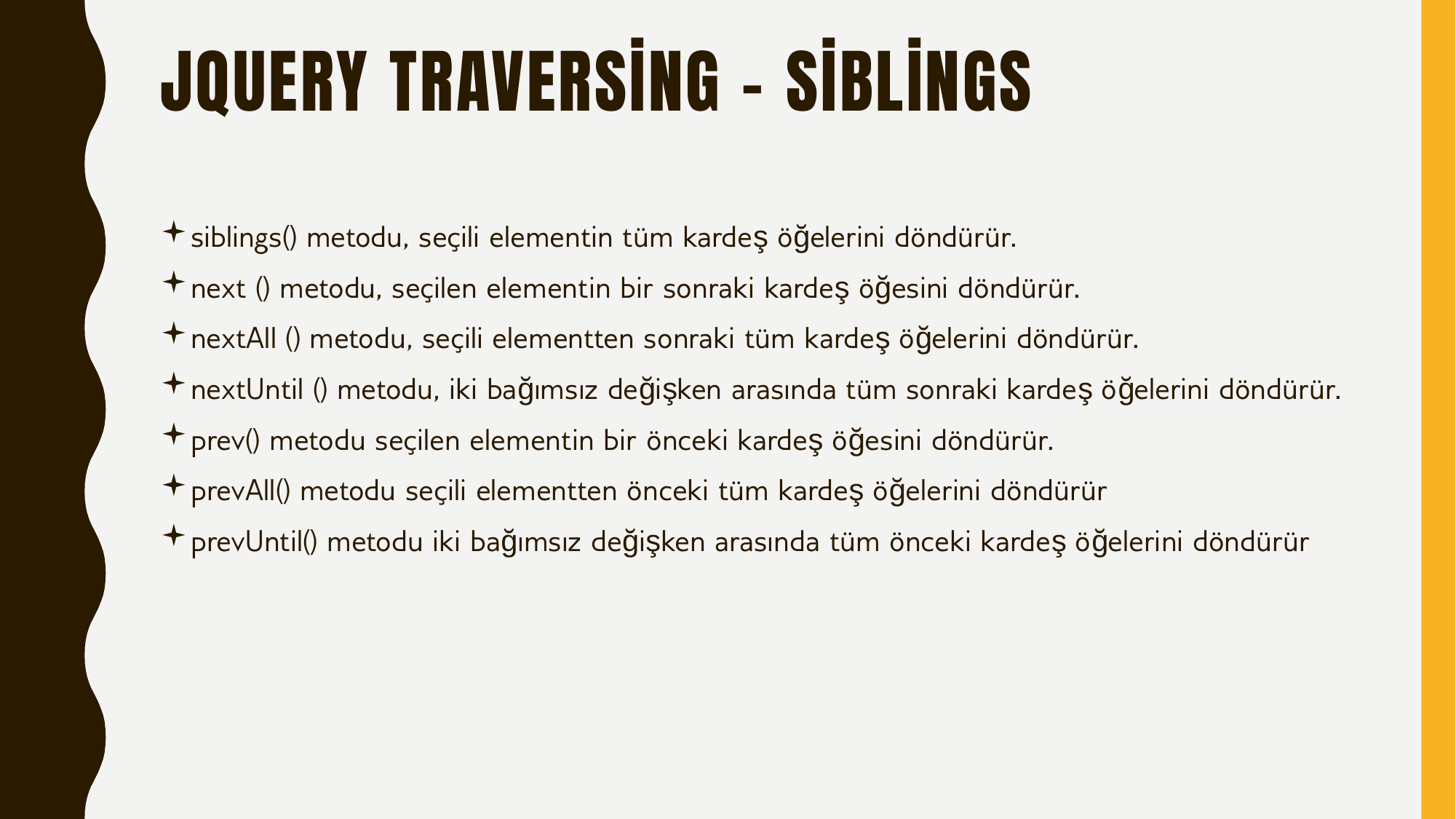

# jQuery Traversing - Siblings
siblings() metodu, seçili elementin tüm kardeş öğelerini döndürür.
next () metodu, seçilen elementin bir sonraki kardeş öğesini döndürür.
nextAll () metodu, seçili elementten sonraki tüm kardeş öğelerini döndürür.
nextUntil () metodu, iki bağımsız değişken arasında tüm sonraki kardeş öğelerini döndürür.
prev() metodu seçilen elementin bir önceki kardeş öğesini döndürür.
prevAll() metodu seçili elementten önceki tüm kardeş öğelerini döndürür
prevUntil() metodu iki bağımsız değişken arasında tüm önceki kardeş öğelerini döndürür